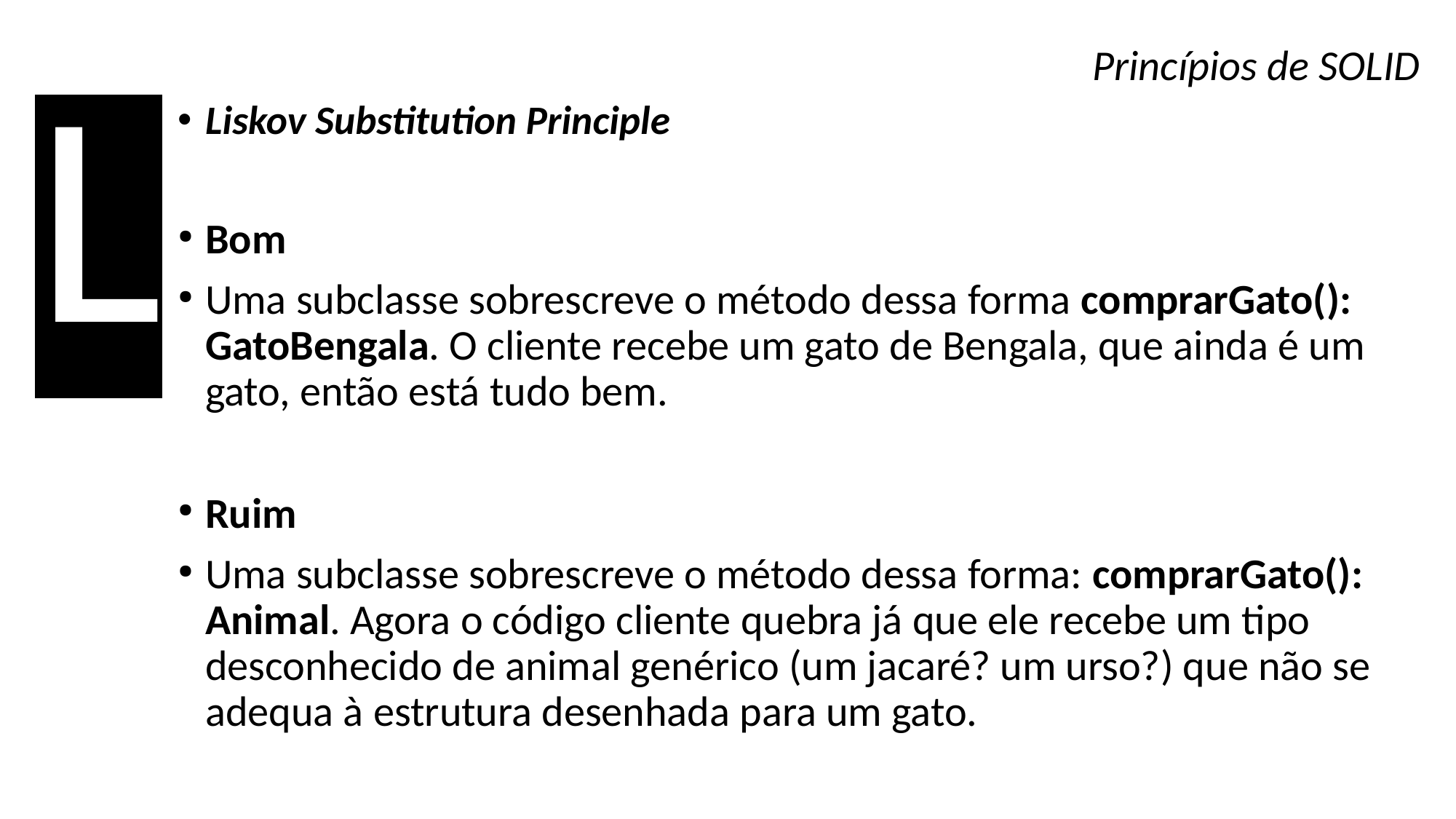

L
# Princípios de SOLID
Liskov Substitution Principle

Bom
Uma subclasse sobrescreve o método dessa forma comprarGato(): GatoBengala. O cliente recebe um gato de Bengala, que ainda é um gato, então está tudo bem.

Ruim
Uma subclasse sobrescreve o método dessa forma: comprarGato(): Animal. Agora o código cliente quebra já que ele recebe um tipo desconhecido de animal genérico (um jacaré? um urso?) que não se adequa à estrutura desenhada para um gato.